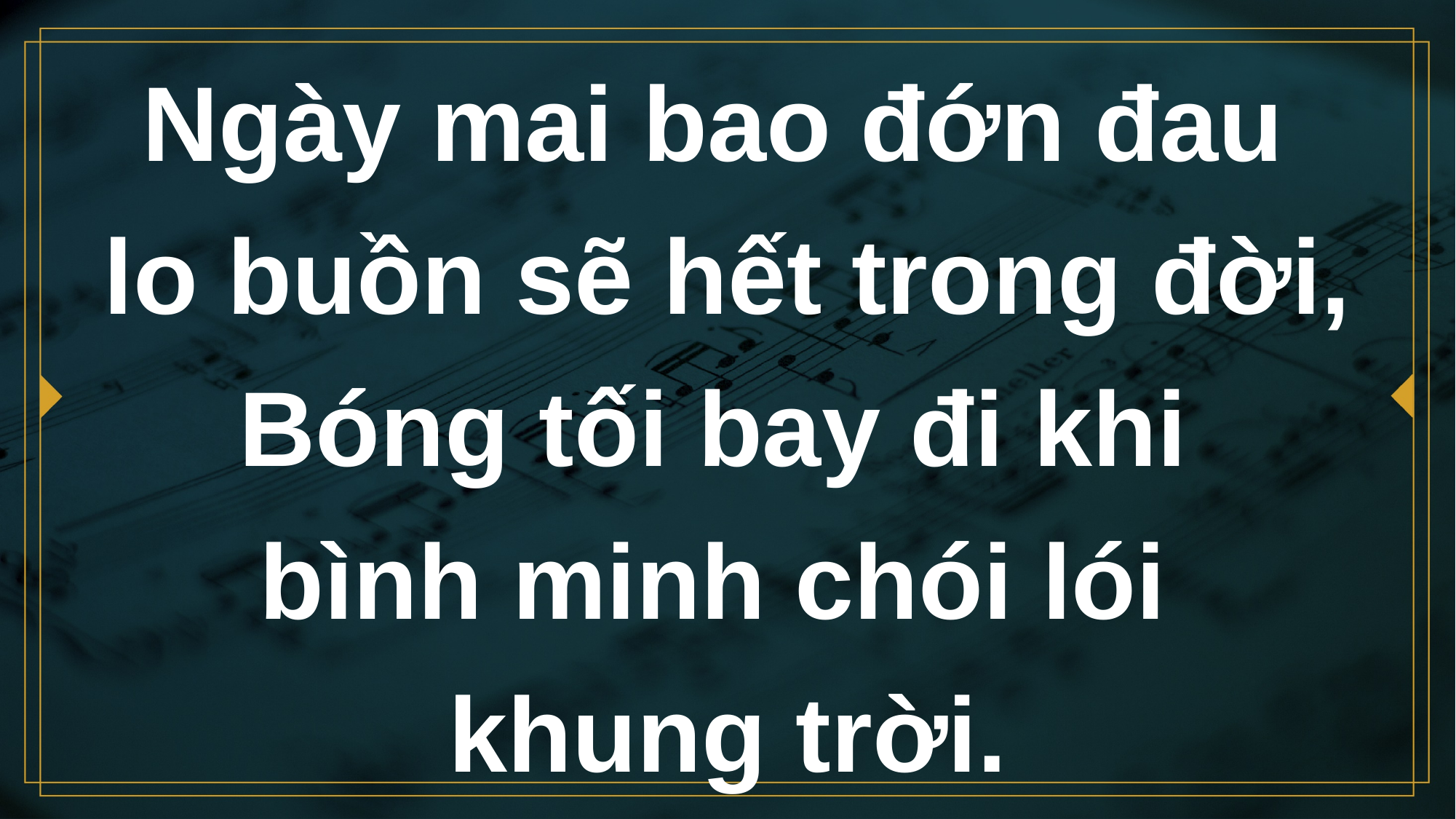

# Ngày mai bao đớn đau lo buồn sẽ hết trong đời, Bóng tối bay đi khi bình minh chói lói khung trời.